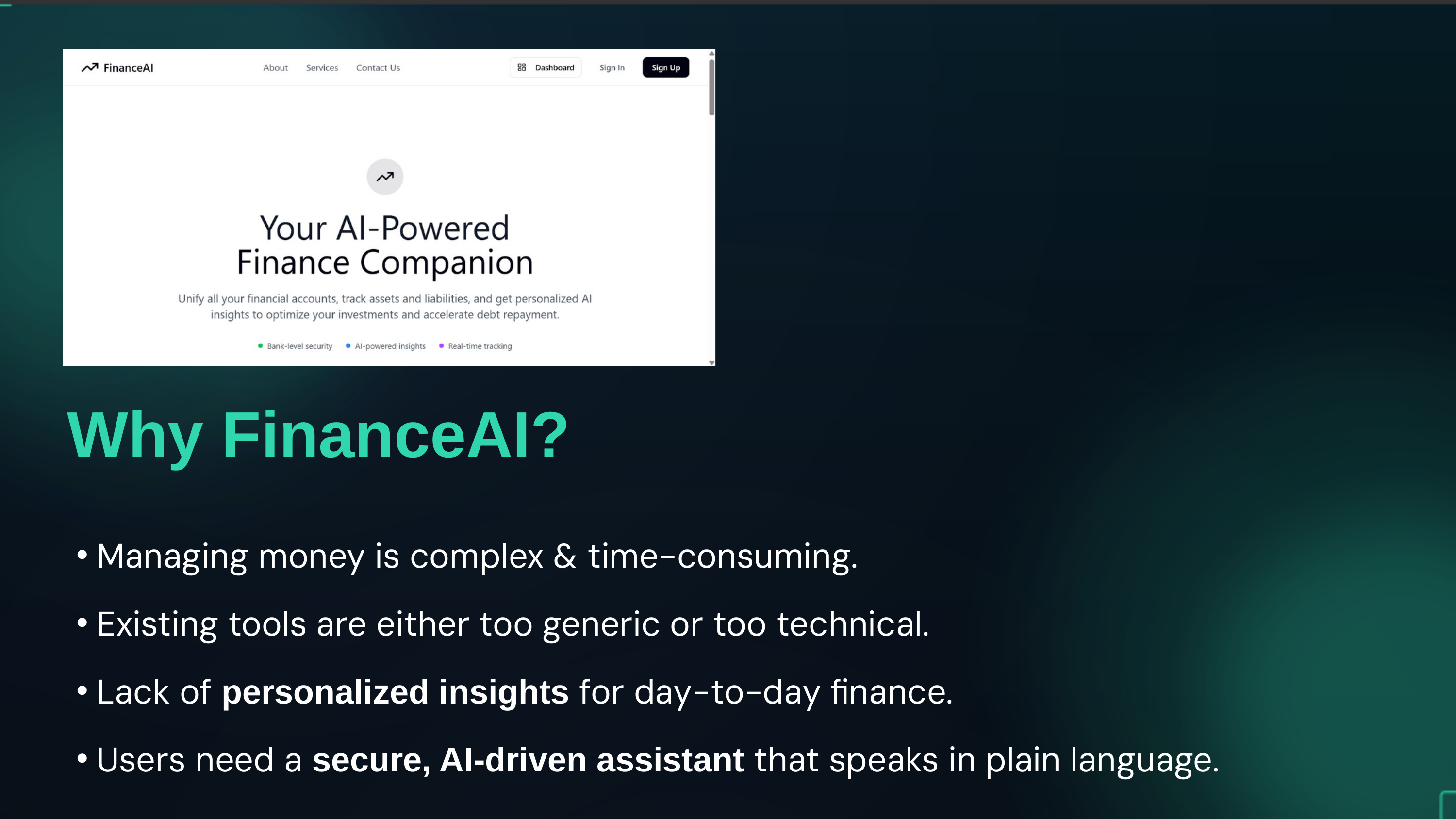

Why FinanceAI?
Managing money is complex & time-consuming.
Existing tools are either too generic or too technical.
Lack of personalized insights for day-to-day finance.
Users need a secure, AI-driven assistant that speaks in plain language.